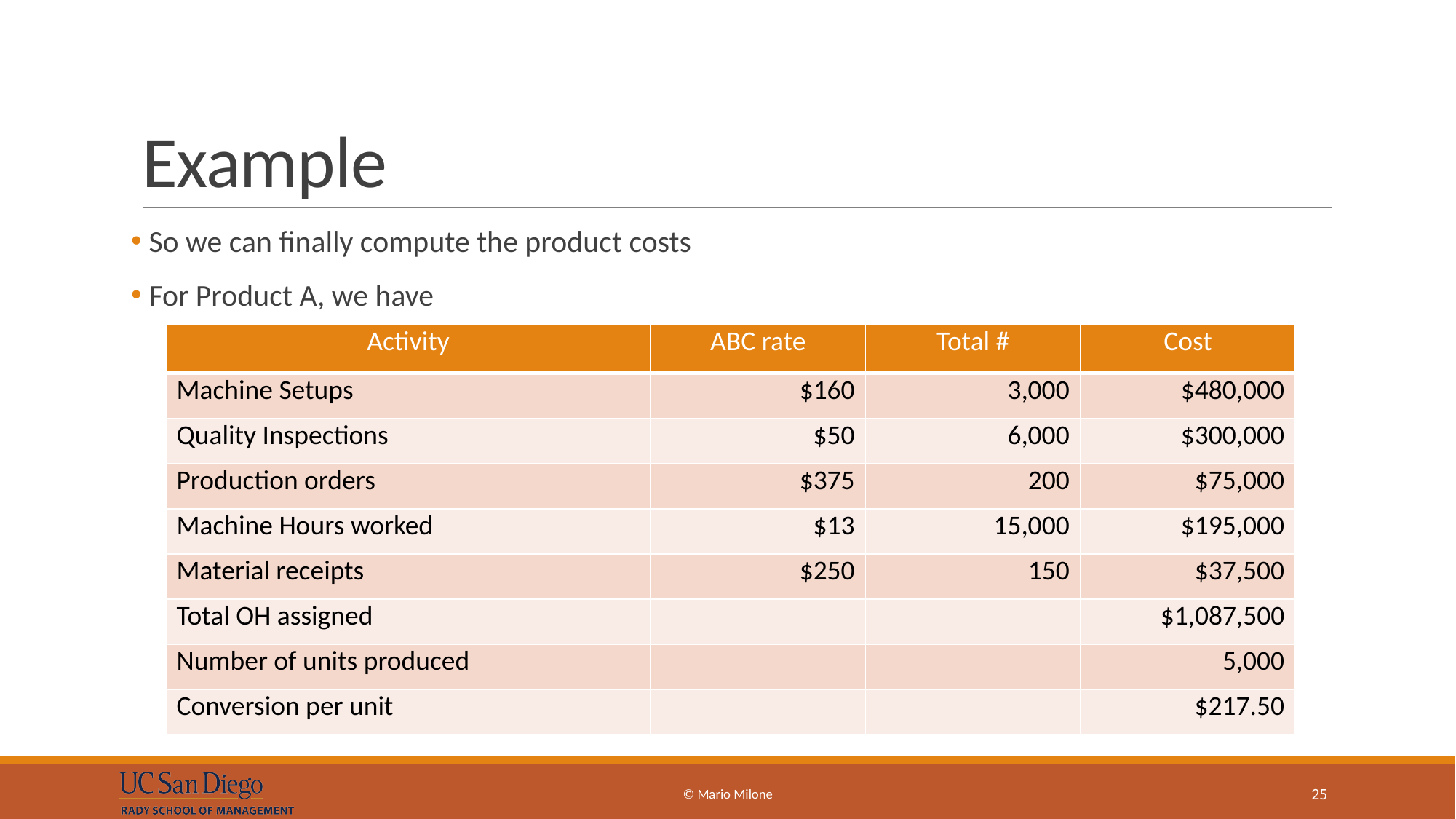

# Example
 So we can finally compute the product costs
 For Product A, we have
| Activity | ABC rate | Total # | Cost |
| --- | --- | --- | --- |
| Machine Setups | $160 | 3,000 | $480,000 |
| Quality Inspections | $50 | 6,000 | $300,000 |
| Production orders | $375 | 200 | $75,000 |
| Machine Hours worked | $13 | 15,000 | $195,000 |
| Material receipts | $250 | 150 | $37,500 |
| Total OH assigned |  |  | $1,087,500 |
| Number of units produced |  |  | 5,000 |
| Conversion per unit |  |  | $217.50 |
© Mario Milone
25